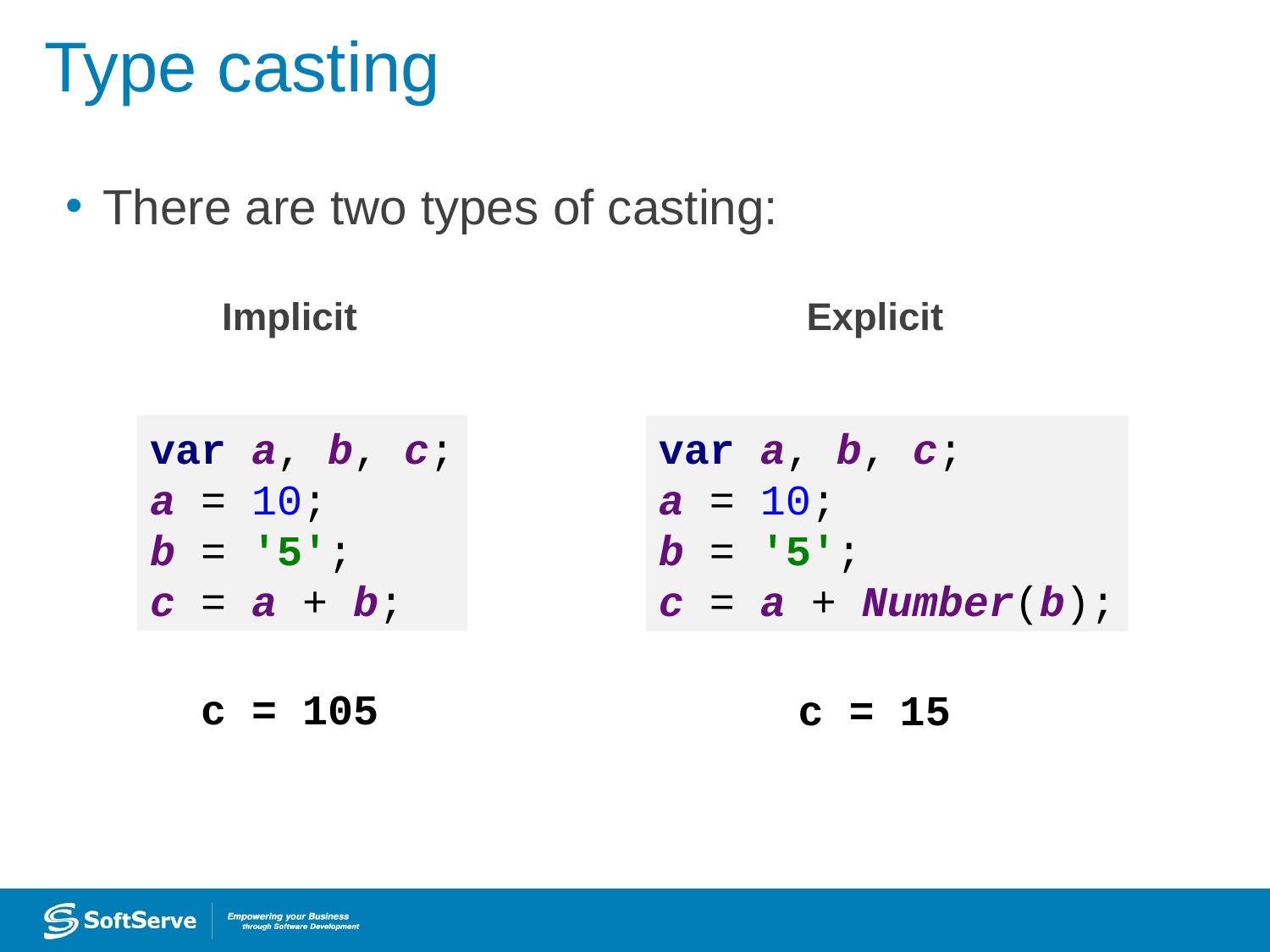

Type casting
There are two types of casting:
Implicit
Explicit
var a, b, c;
a = 10;
b = '5';
c = a + b;
var a, b, c;
a = 10;
b = '5';
c = a + Number(b);
c = 105
c = 15